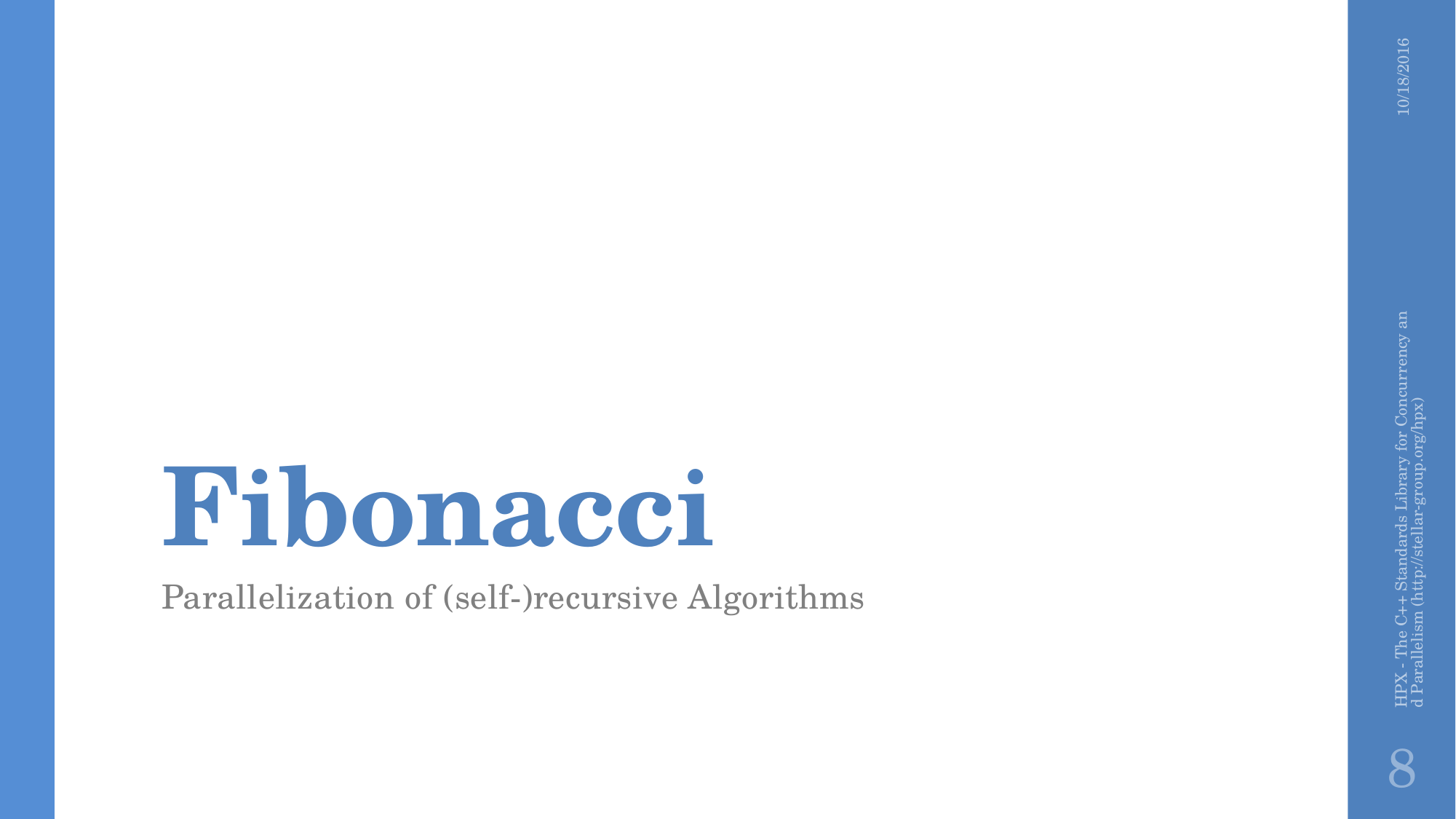

# Fibonacci
10/18/2016
HPX - The C++ Standards Library for Concurrency and Parallelism (http://stellar-group.org/hpx)
Parallelization of (self-)recursive Algorithms
8